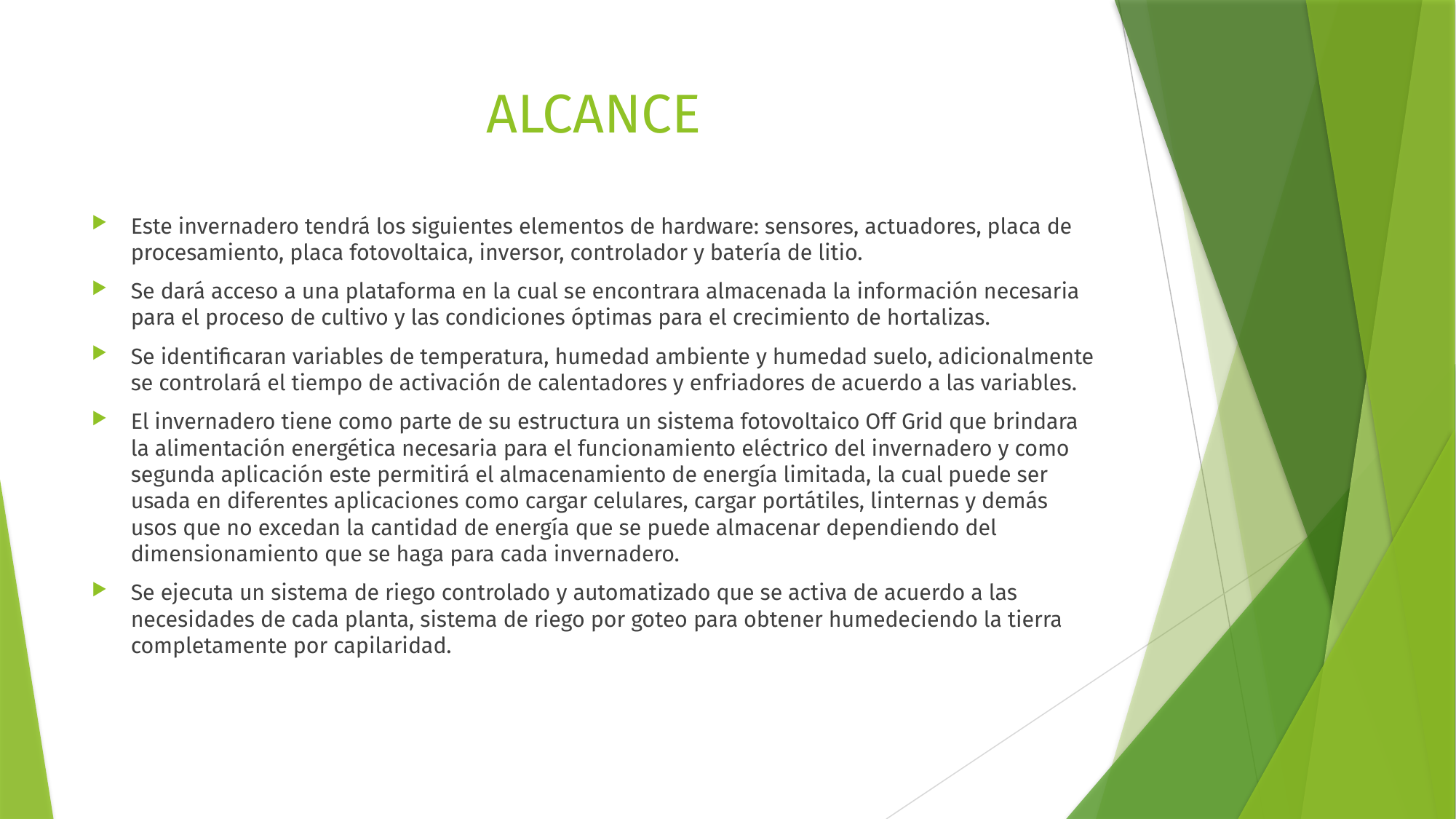

# ALCANCE
Este invernadero tendrá los siguientes elementos de hardware: sensores, actuadores, placa de procesamiento, placa fotovoltaica, inversor, controlador y batería de litio.
Se dará acceso a una plataforma en la cual se encontrara almacenada la información necesaria para el proceso de cultivo y las condiciones óptimas para el crecimiento de hortalizas.
Se identificaran variables de temperatura, humedad ambiente y humedad suelo, adicionalmente se controlará el tiempo de activación de calentadores y enfriadores de acuerdo a las variables.
El invernadero tiene como parte de su estructura un sistema fotovoltaico Off Grid que brindara la alimentación energética necesaria para el funcionamiento eléctrico del invernadero y como segunda aplicación este permitirá el almacenamiento de energía limitada, la cual puede ser usada en diferentes aplicaciones como cargar celulares, cargar portátiles, linternas y demás usos que no excedan la cantidad de energía que se puede almacenar dependiendo del dimensionamiento que se haga para cada invernadero.
Se ejecuta un sistema de riego controlado y automatizado que se activa de acuerdo a las necesidades de cada planta, sistema de riego por goteo para obtener humedeciendo la tierra completamente por capilaridad.